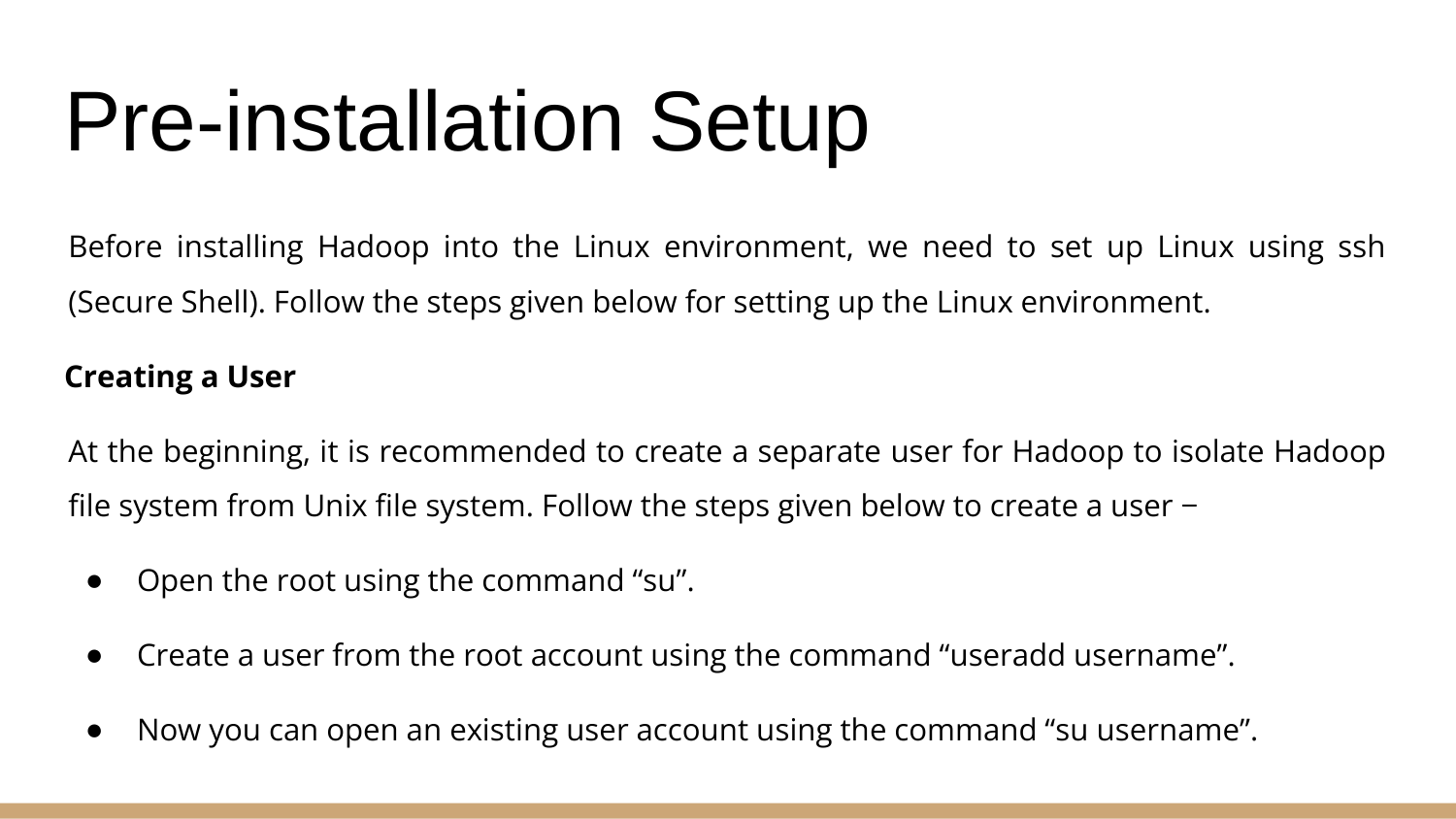

# Pre-installation Setup
Before installing Hadoop into the Linux environment, we need to set up Linux using ssh (Secure Shell). Follow the steps given below for setting up the Linux environment.
Creating a User
At the beginning, it is recommended to create a separate user for Hadoop to isolate Hadoop file system from Unix file system. Follow the steps given below to create a user −
Open the root using the command “su”.
Create a user from the root account using the command “useradd username”.
Now you can open an existing user account using the command “su username”.